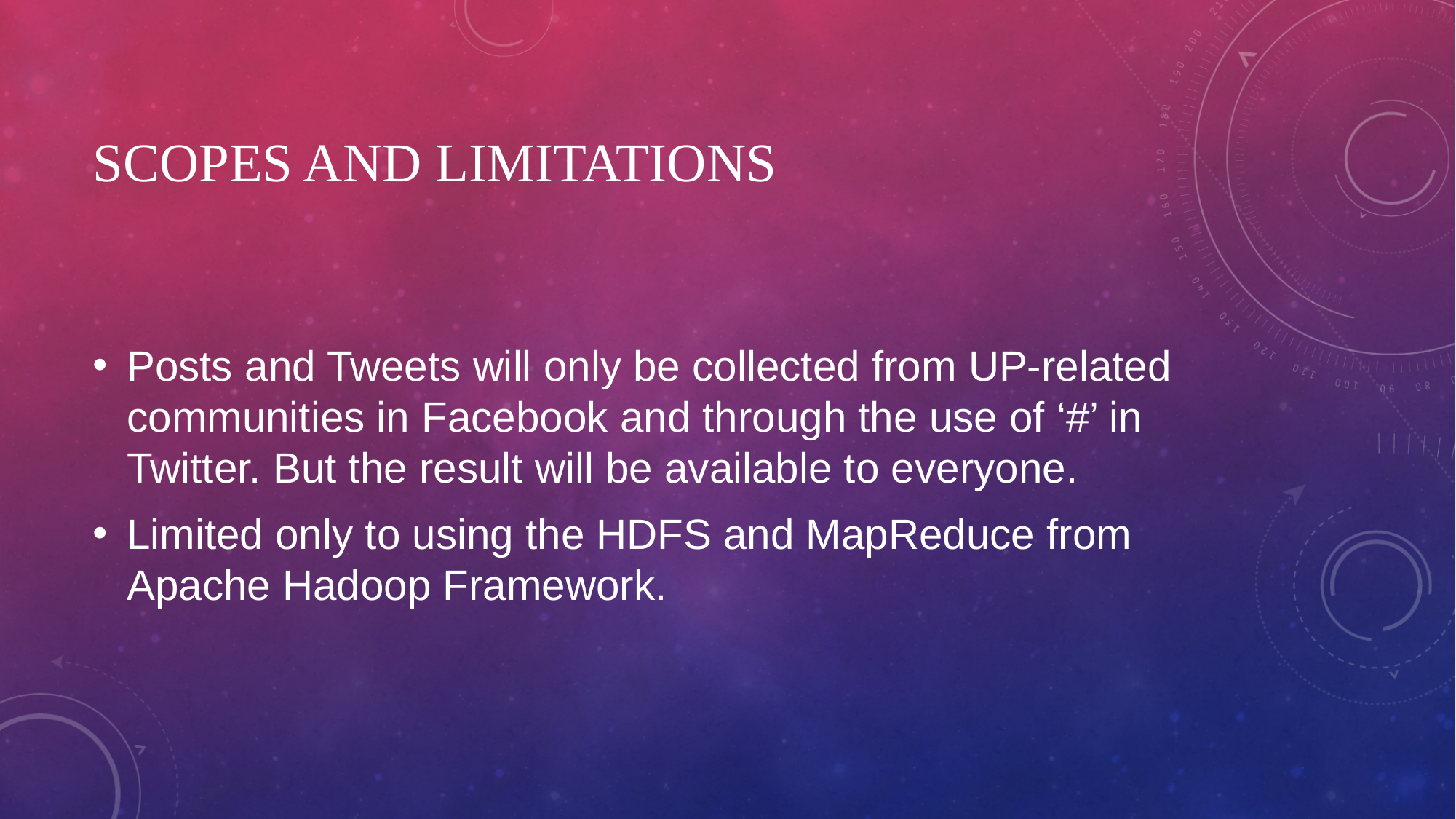

# Scopes and Limitations
Posts and Tweets will only be collected from UP-related communities in Facebook and through the use of ‘#’ in Twitter. But the result will be available to everyone.
Limited only to using the HDFS and MapReduce from Apache Hadoop Framework.